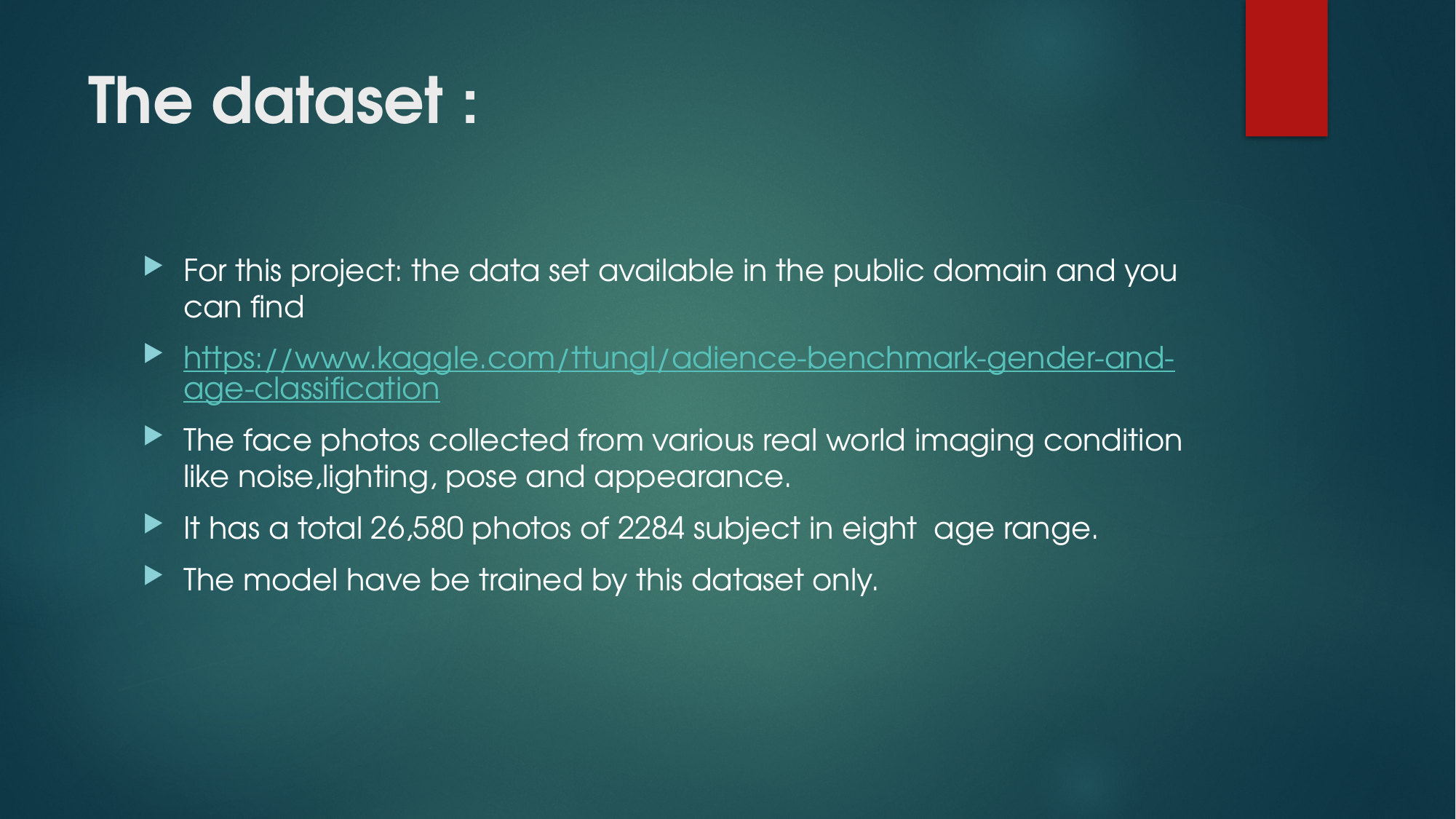

# The dataset :
For this project: the data set available in the public domain and you can find
https://www.kaggle.com/ttungl/adience-benchmark-gender-and-age-classification
The face photos collected from various real world imaging condition like noise,lighting, pose and appearance.
It has a total 26,580 photos of 2284 subject in eight  age range.
The model have be trained by this dataset only.